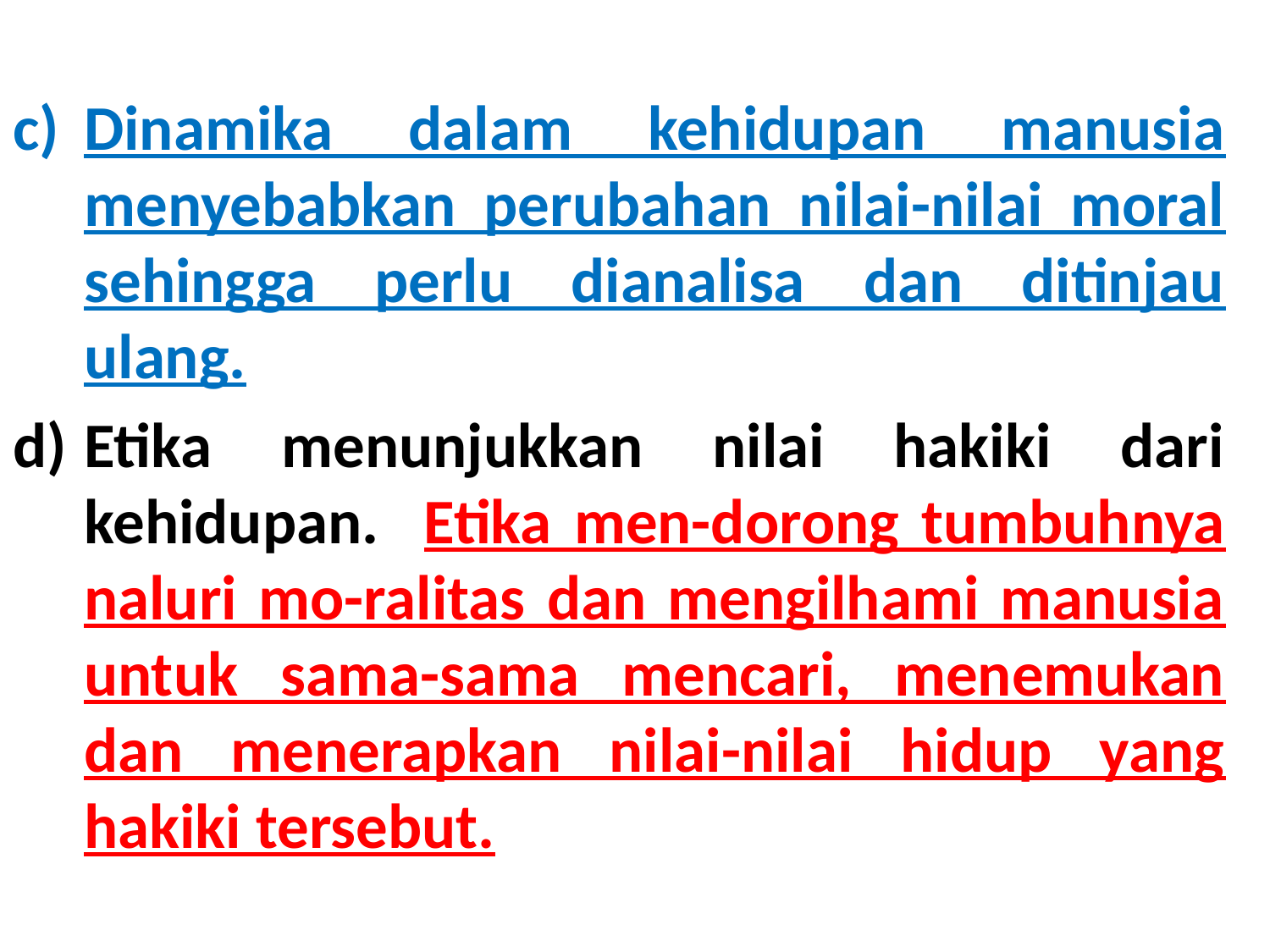

Dinamika dalam kehidupan manusia menyebabkan perubahan nilai-nilai moral sehingga perlu dianalisa dan ditinjau ulang.
Etika menunjukkan nilai hakiki dari kehidupan.  Etika men-dorong tumbuhnya naluri mo-ralitas dan mengilhami manusia untuk sama-sama mencari, menemukan dan menerapkan nilai-nilai hidup yang hakiki tersebut.